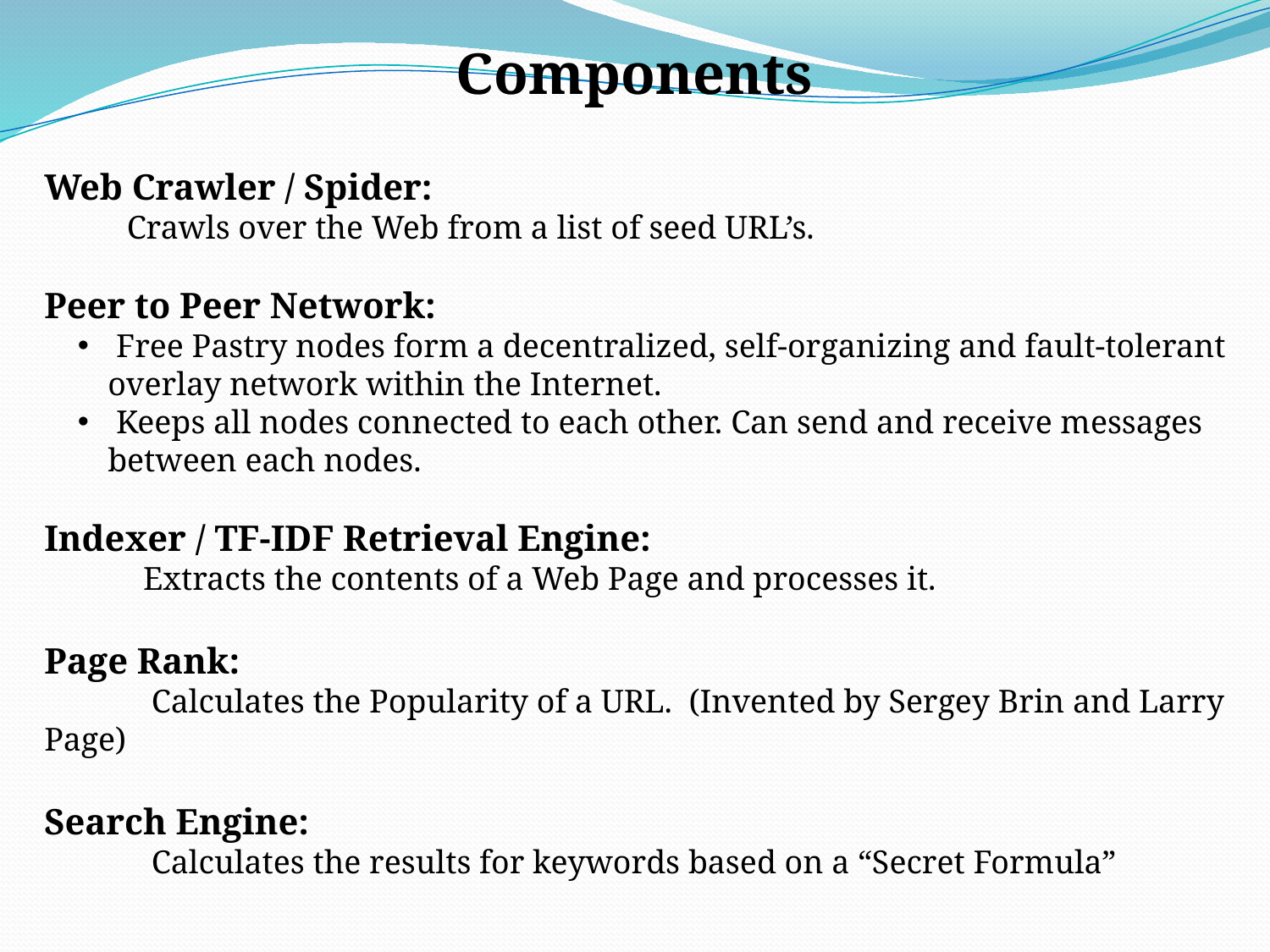

Components
Web Crawler / Spider:
          Crawls over the Web from a list of seed URL’s.

Peer to Peer Network:
 Free Pastry nodes form a decentralized, self-organizing and fault-tolerant overlay network within the Internet.
 Keeps all nodes connected to each other. Can send and receive messages between each nodes.

Indexer / TF-IDF Retrieval Engine:
            Extracts the contents of a Web Page and processes it.

Page Rank:
             Calculates the Popularity of a URL.  (Invented by Sergey Brin and Larry Page)

Search Engine:
             Calculates the results for keywords based on a “Secret Formula”